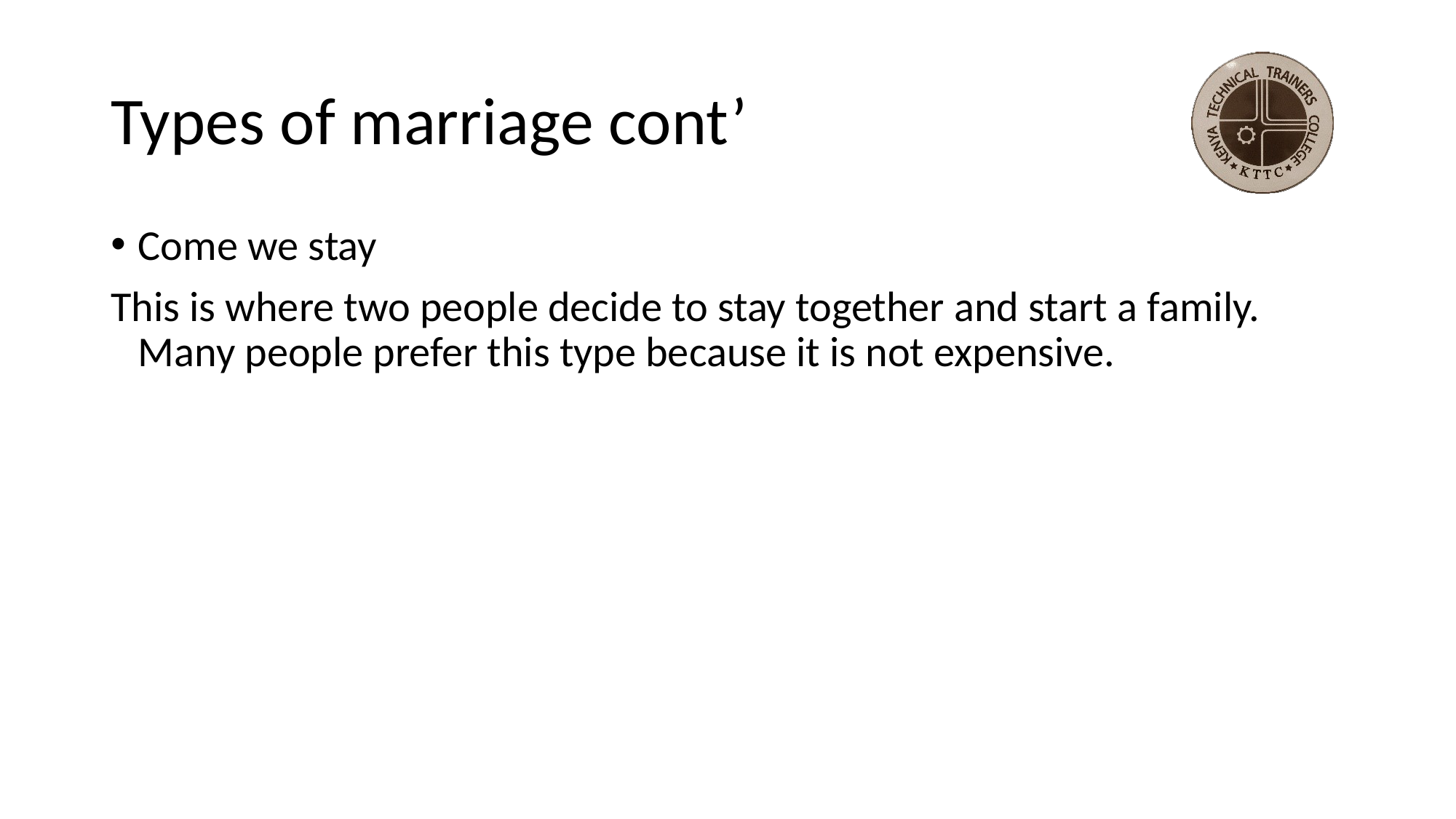

# Types of marriage cont’
Come we stay
This is where two people decide to stay together and start a family. Many people prefer this type because it is not expensive.